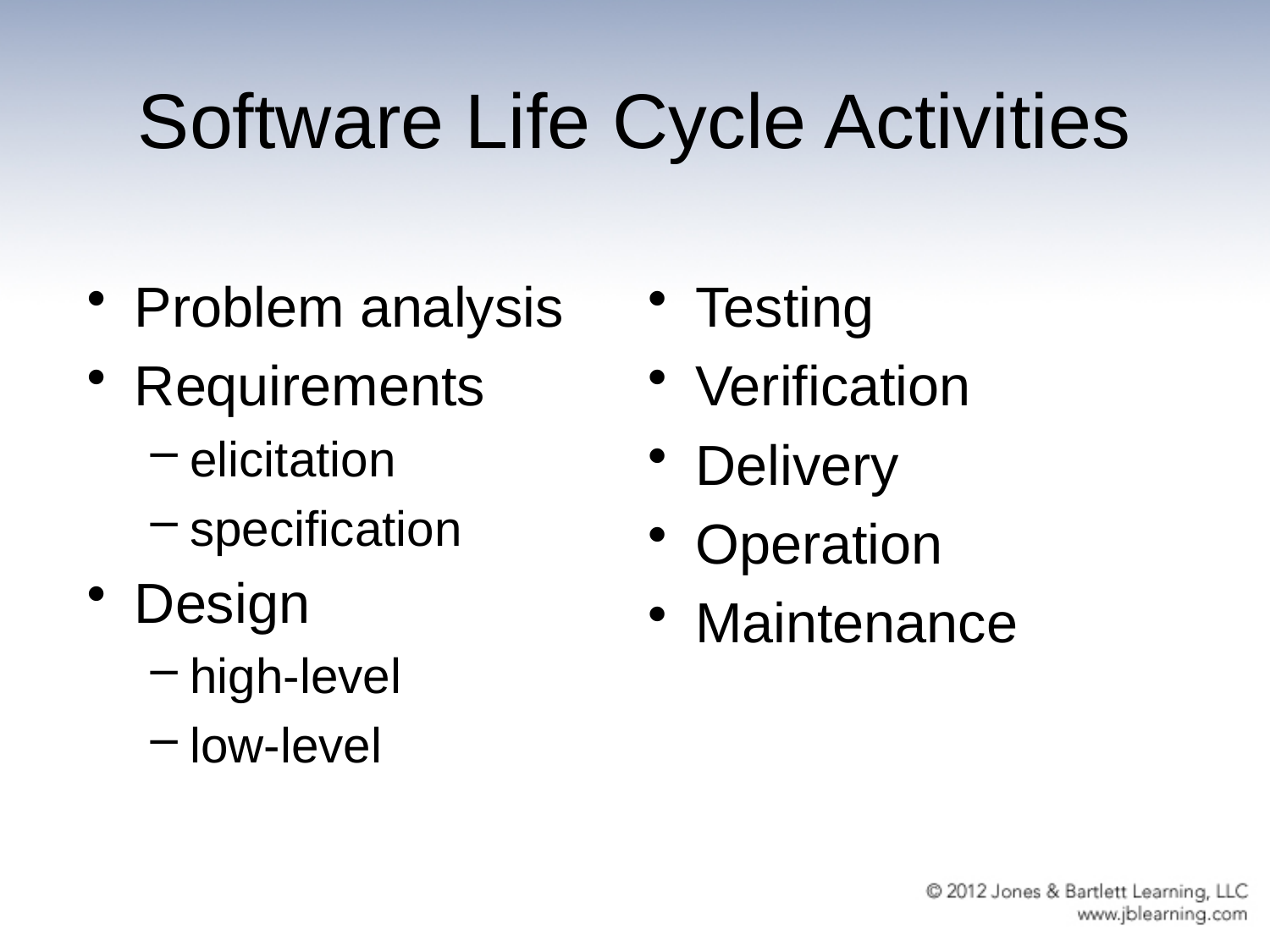

# Software Life Cycle Activities
Problem analysis
Requirements
elicitation
specification
Design
high-level
low-level

Testing
Verification
Delivery
Operation
Maintenance